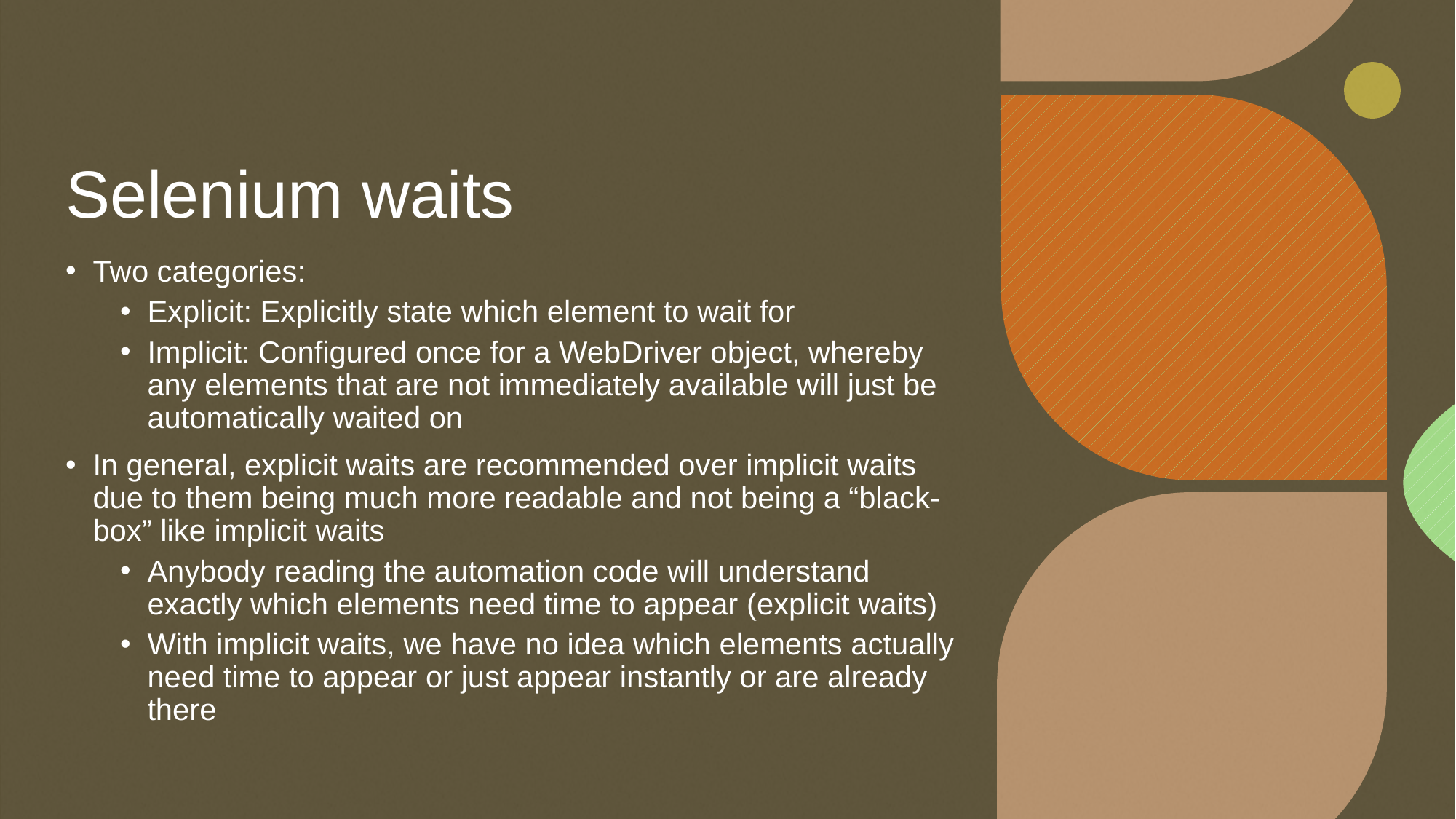

# Selenium waits
Two categories:
Explicit: Explicitly state which element to wait for
Implicit: Configured once for a WebDriver object, whereby any elements that are not immediately available will just be automatically waited on
In general, explicit waits are recommended over implicit waits due to them being much more readable and not being a “black-box” like implicit waits
Anybody reading the automation code will understand exactly which elements need time to appear (explicit waits)
With implicit waits, we have no idea which elements actually need time to appear or just appear instantly or are already there